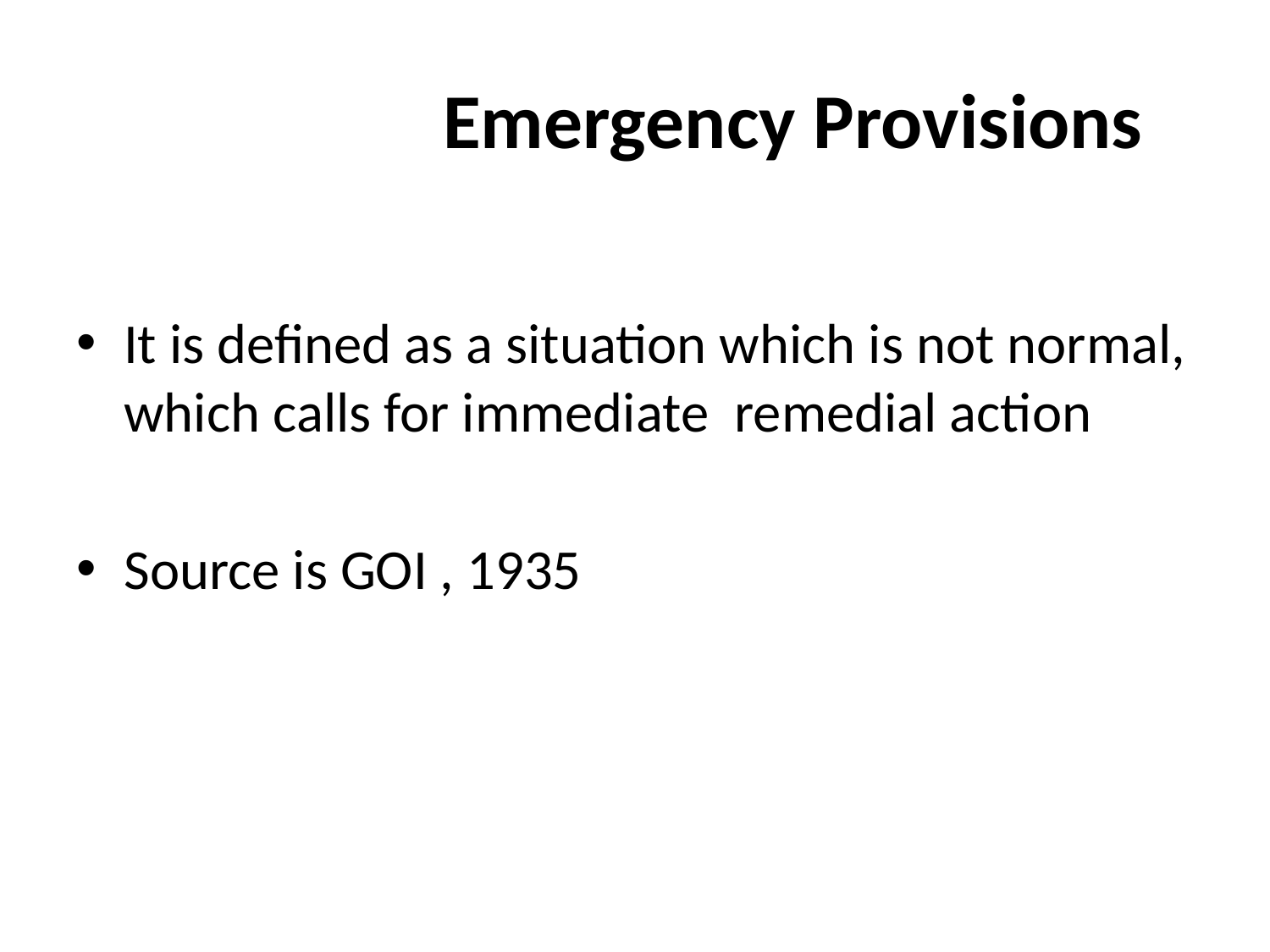

# Emergency Provisions

It is defined as a situation which is not normal, which calls for immediate  remedial action

Source is GOI , 1935